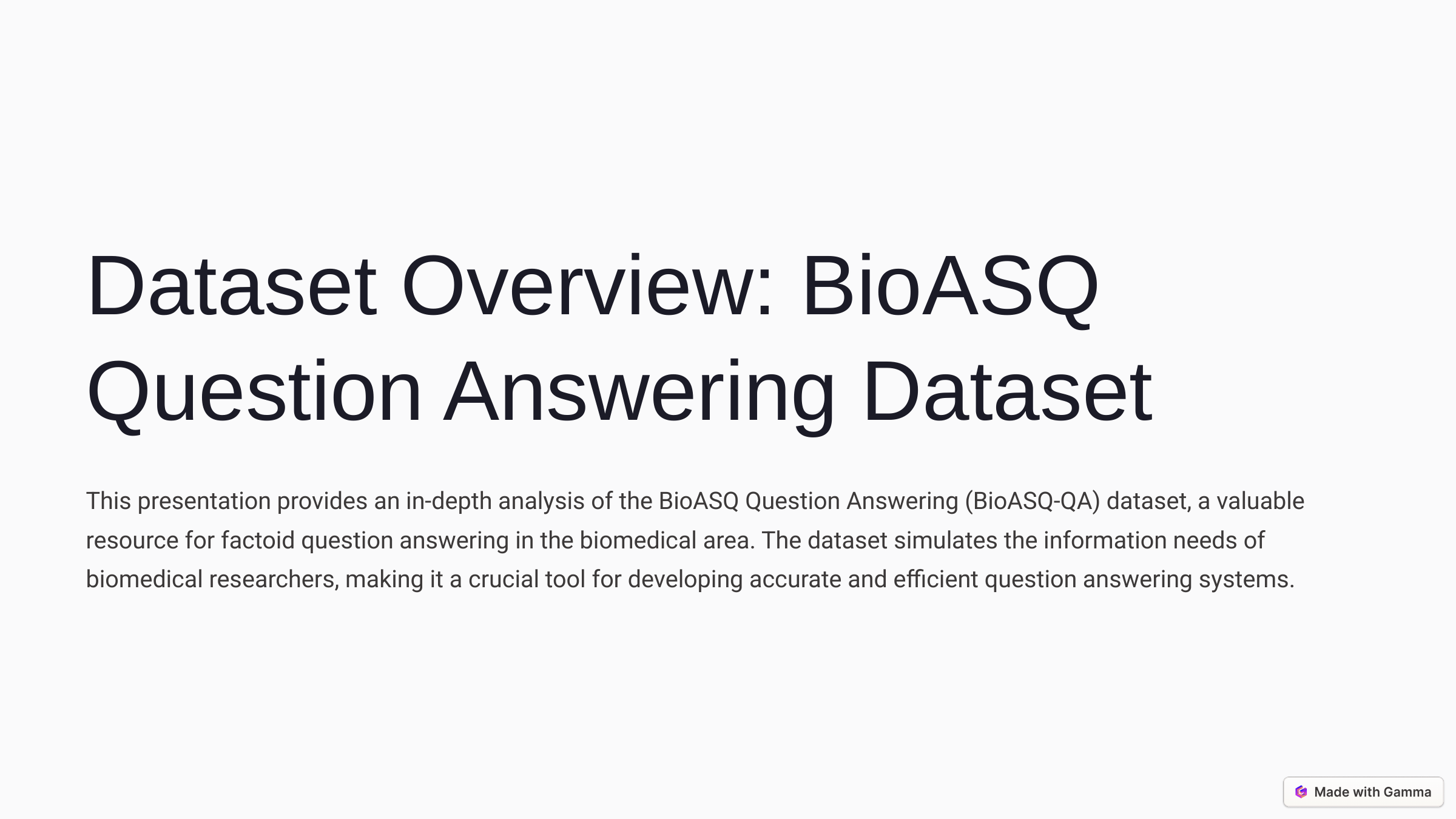

Dataset Overview: BioASQ Question Answering Dataset
This presentation provides an in-depth analysis of the BioASQ Question Answering (BioASQ-QA) dataset, a valuable resource for factoid question answering in the biomedical area. The dataset simulates the information needs of biomedical researchers, making it a crucial tool for developing accurate and efficient question answering systems.